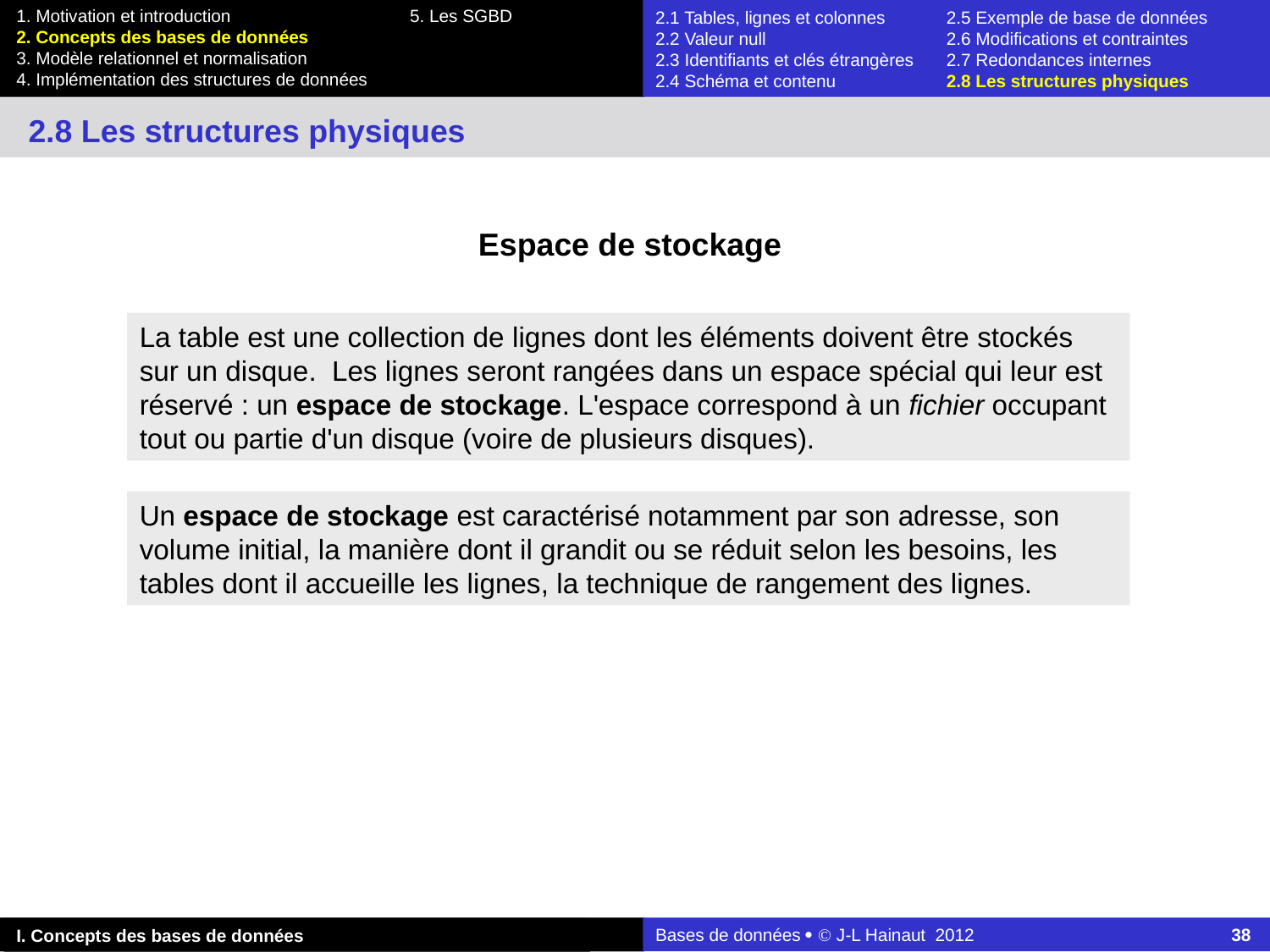

2.1 Tables, lignes et colonnes	2.5 Exemple de base de données
2.2 Valeur null	2.6 Modifications et contraintes
2.3 Identifiants et clés étrangères	2.7 Redondances internes
2.4 Schéma et contenu	2.8 Les structures physiques

2.8 Les structures physiques
Espace de stockage
La table est une collection de lignes dont les éléments doivent être stockés sur un disque.  Les lignes seront rangées dans un espace spécial qui leur est réservé : un espace de stockage. L'espace correspond à un fichier occupant tout ou partie d'un disque (voire de plusieurs disques).
Un espace de stockage est caractérisé notamment par son adresse, son volume initial, la manière dont il grandit ou se réduit selon les besoins, les tables dont il accueille les lignes, la technique de rangement des lignes.